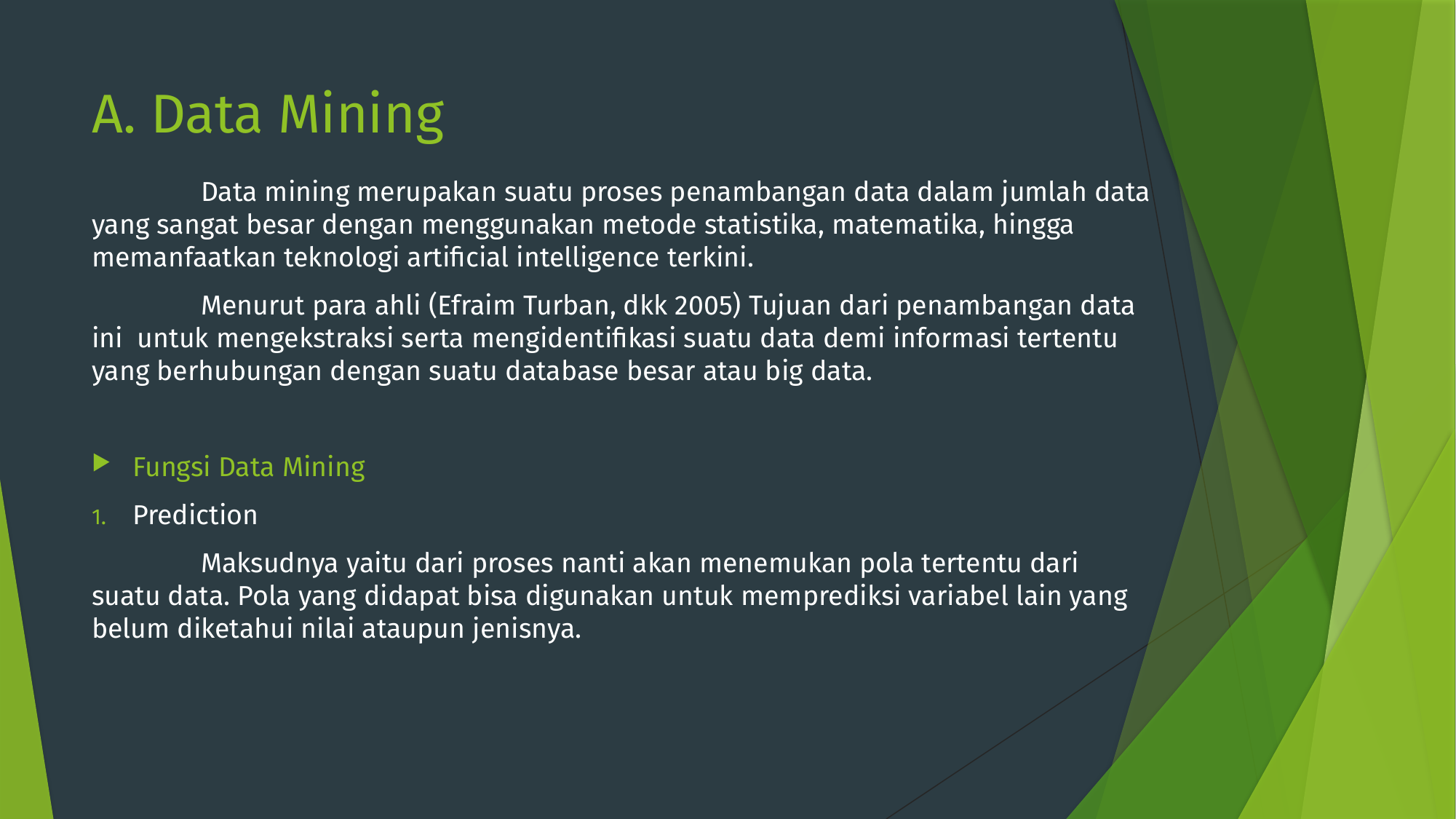

# A. Data Mining
	Data mining merupakan suatu proses penambangan data dalam jumlah data yang sangat besar dengan menggunakan metode statistika, matematika, hingga memanfaatkan teknologi artificial intelligence terkini.
	Menurut para ahli (Efraim Turban, dkk 2005) Tujuan dari penambangan data ini  untuk mengekstraksi serta mengidentifikasi suatu data demi informasi tertentu yang berhubungan dengan suatu database besar atau big data.

Fungsi Data Mining
Prediction
	Maksudnya yaitu dari proses nanti akan menemukan pola tertentu dari suatu data. Pola yang didapat bisa digunakan untuk memprediksi variabel lain yang belum diketahui nilai ataupun jenisnya.